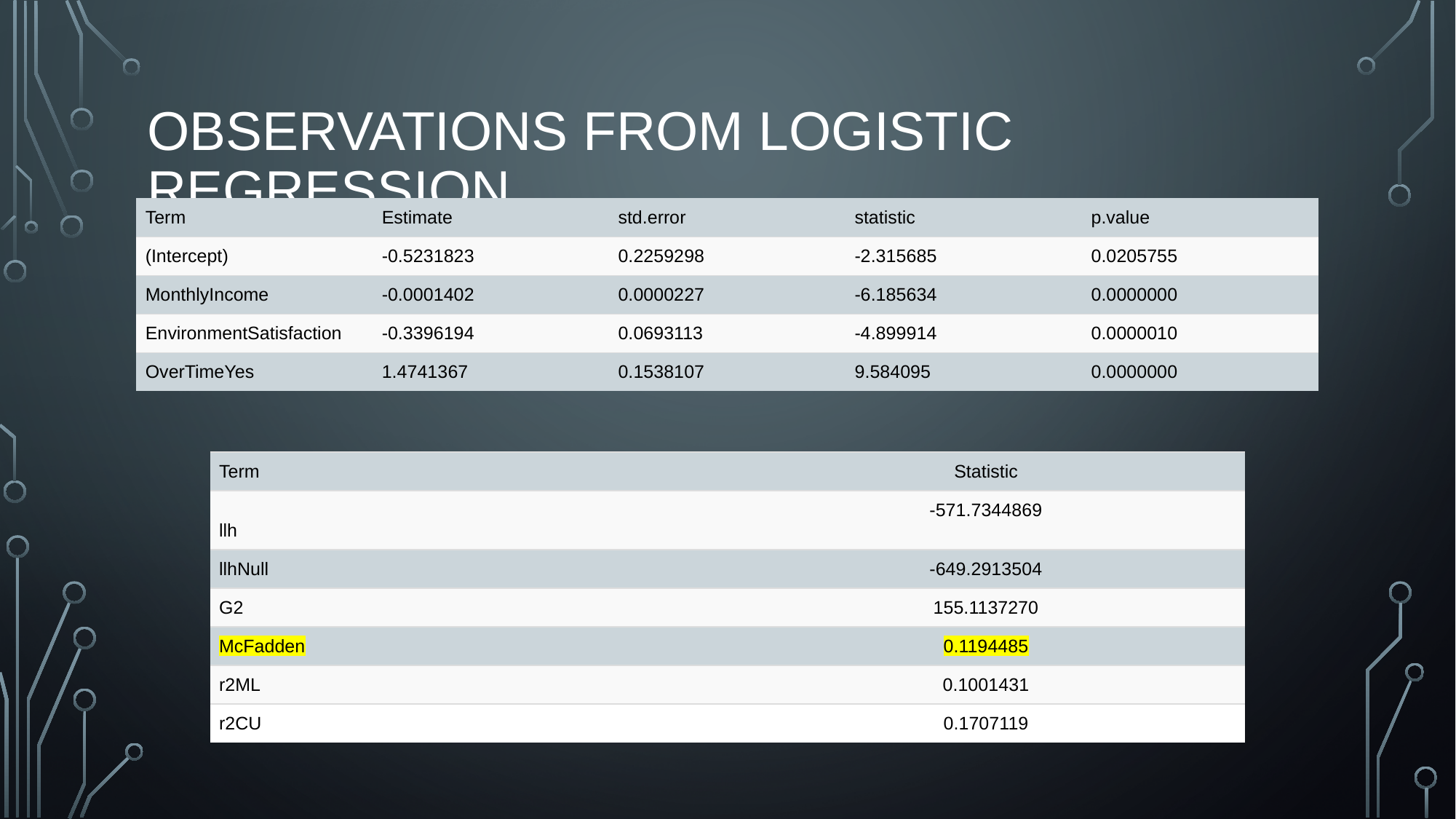

# OBSERVATIONS From Logistic Regression
| Term | Estimate | std.error | statistic | p.value |
| --- | --- | --- | --- | --- |
| (Intercept) | -0.5231823 | 0.2259298 | -2.315685 | 0.0205755 |
| MonthlyIncome | -0.0001402 | 0.0000227 | -6.185634 | 0.0000000 |
| EnvironmentSatisfaction | -0.3396194 | 0.0693113 | -4.899914 | 0.0000010 |
| OverTimeYes | 1.4741367 | 0.1538107 | 9.584095 | 0.0000000 |
| Term | Statistic |
| --- | --- |
| llh | -571.7344869 |
| llhNull | -649.2913504 |
| G2 | 155.1137270 |
| McFadden | 0.1194485 |
| r2ML | 0.1001431 |
| r2CU | 0.1707119 |